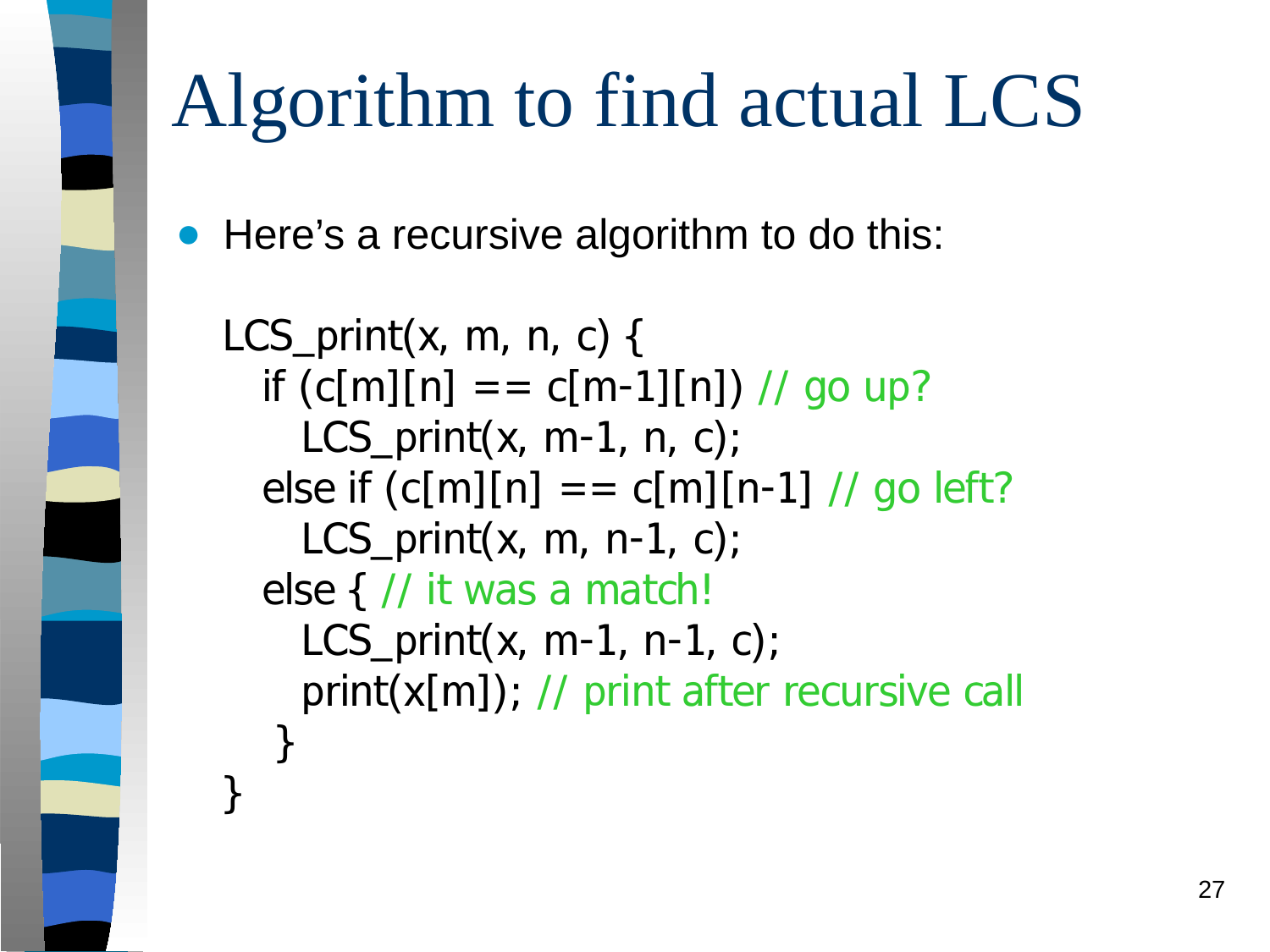

# Algorithm to find actual LCS
Here’s a recursive algorithm to do this:
LCS_print(x, m, n, c) {
   if (c[m][n] == c[m-1][n]) // go up?
      LCS_print(x, m-1, n, c);
   else if (c[m][n] == c[m][n-1] // go left?
      LCS_print(x, m, n-1, c);
   else { // it was a match!
      LCS_print(x, m-1, n-1, c);
      print(x[m]); // print after recursive call
    }
}
27